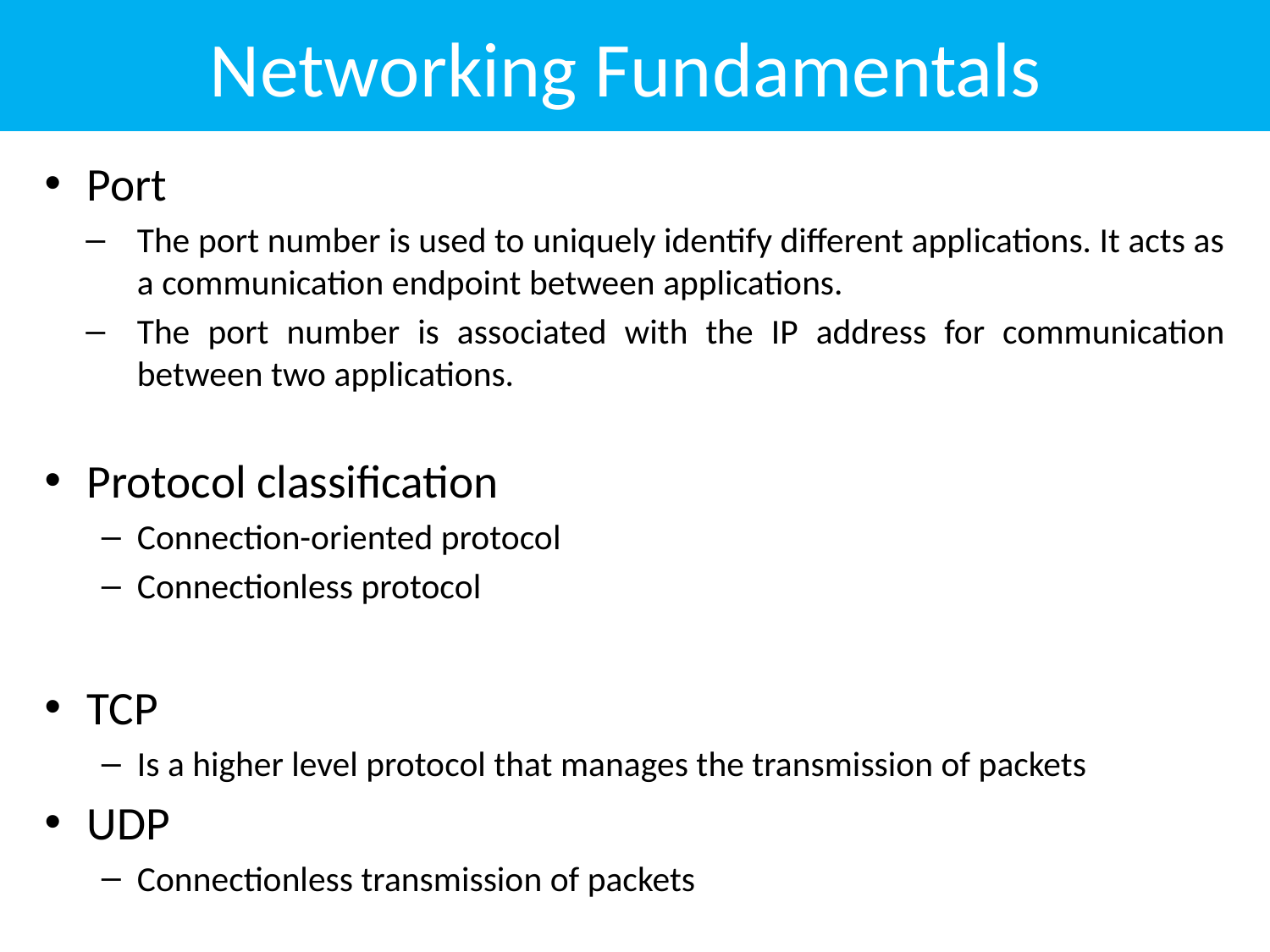

# Networking Fundamentals
Port
The port number is used to uniquely identify different applications. It acts as a communication endpoint between applications.
The port number is associated with the IP address for communication between two applications.

Protocol classification
Connection-oriented protocol
Connectionless protocol

TCP
Is a higher level protocol that manages the transmission of packets
UDP
Connectionless transmission of packets